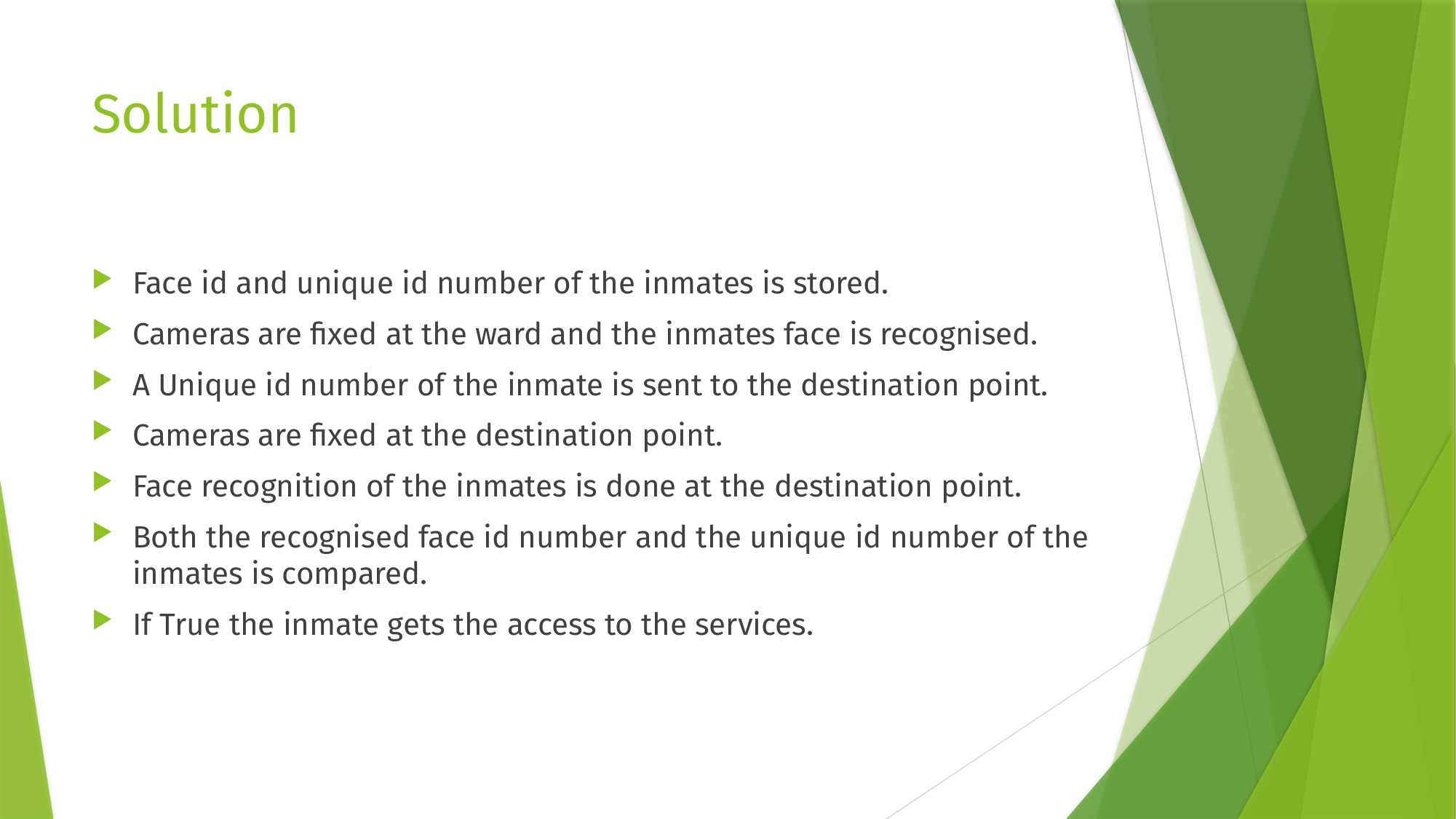

# Solution
Face id and unique id number of the inmates is stored.
Cameras are fixed at the ward and the inmates face is recognised.
A Unique id number of the inmate is sent to the destination point.
Cameras are fixed at the destination point.
Face recognition of the inmates is done at the destination point.
Both the recognised face id number and the unique id number of the inmates is compared.
If True the inmate gets the access to the services.